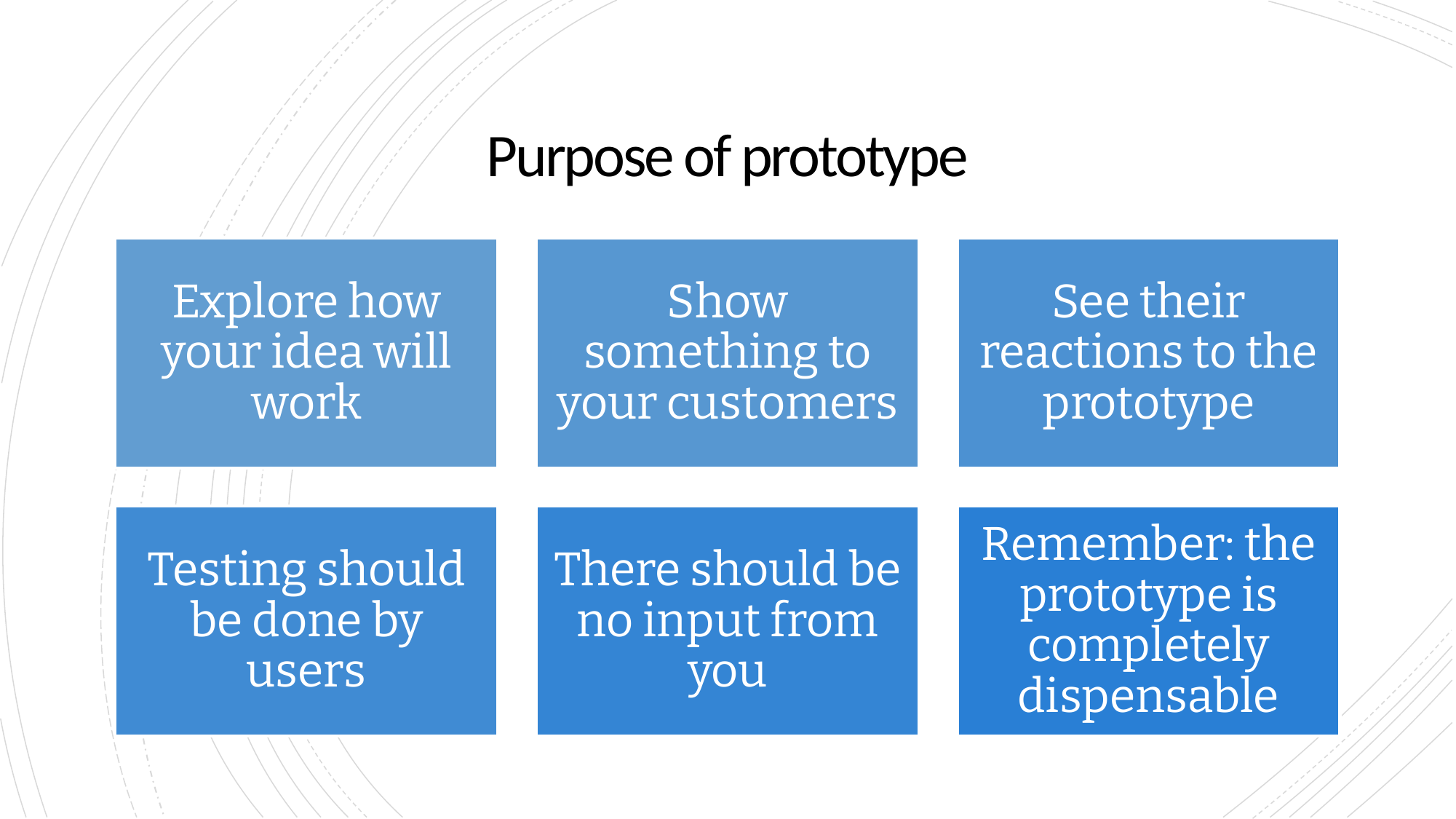

# Purpose of prototype
Explore how your idea will work
Show something to your customers
See their reactions to the prototype
Testing should be done by users
There should be no input from you
Remember: the prototype is completely dispensable